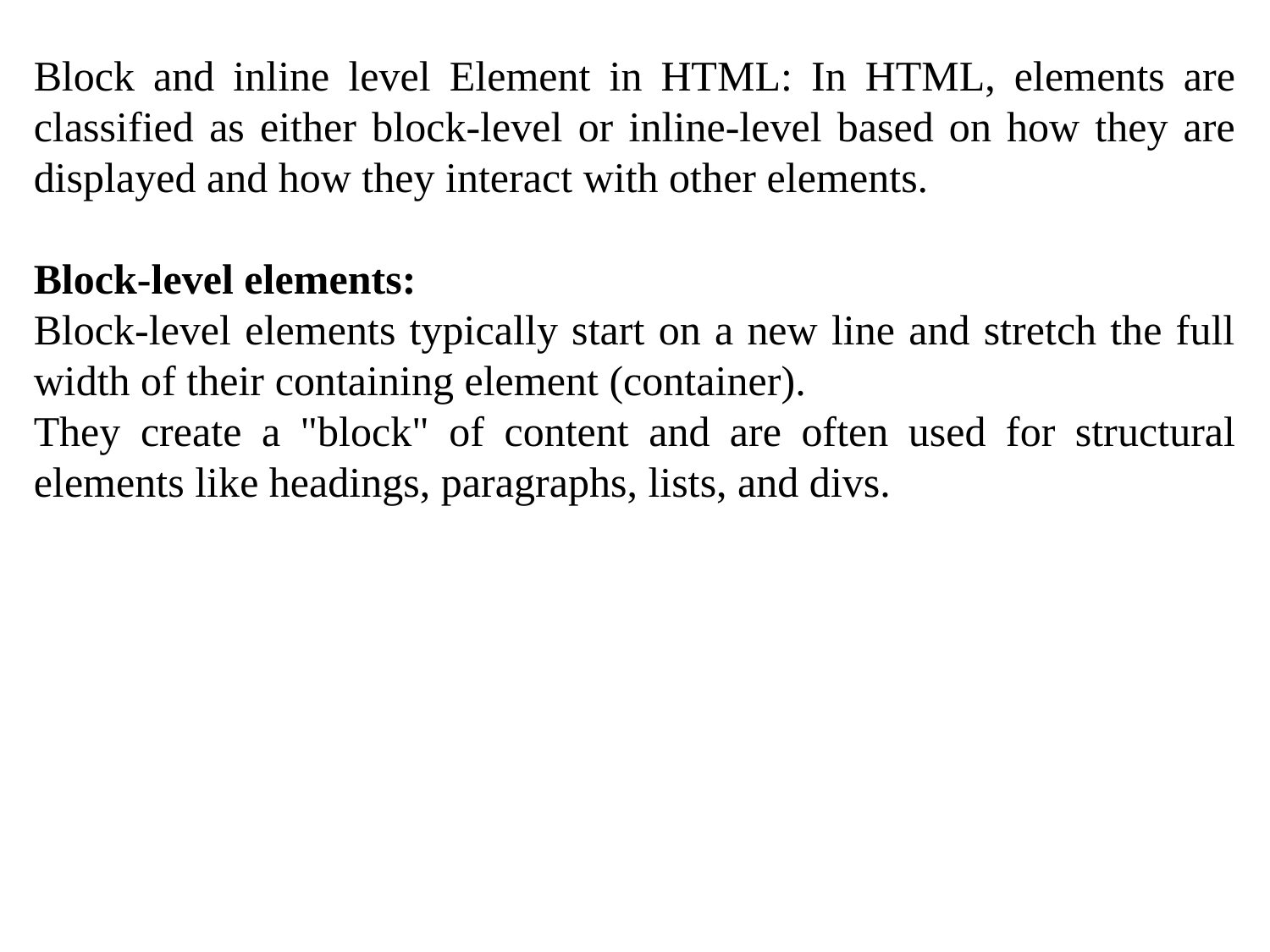

Block and inline level Element in HTML: In HTML, elements are classified as either block-level or inline-level based on how they are displayed and how they interact with other elements.

Block-level elements:
Block-level elements typically start on a new line and stretch the full width of their containing element (container).
They create a "block" of content and are often used for structural elements like headings, paragraphs, lists, and divs.